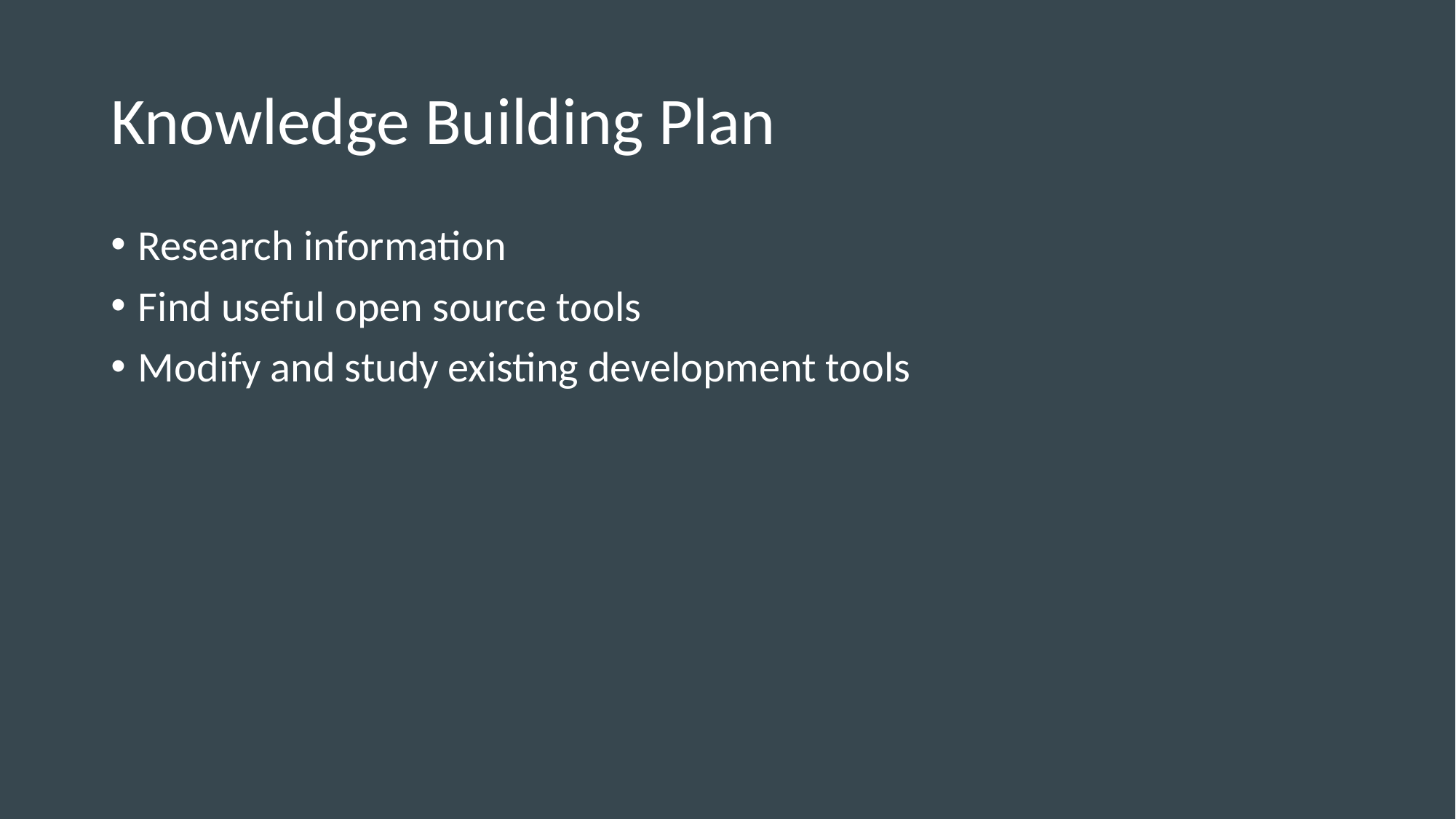

# Knowledge Building Plan
Research information
Find useful open source tools
Modify and study existing development tools